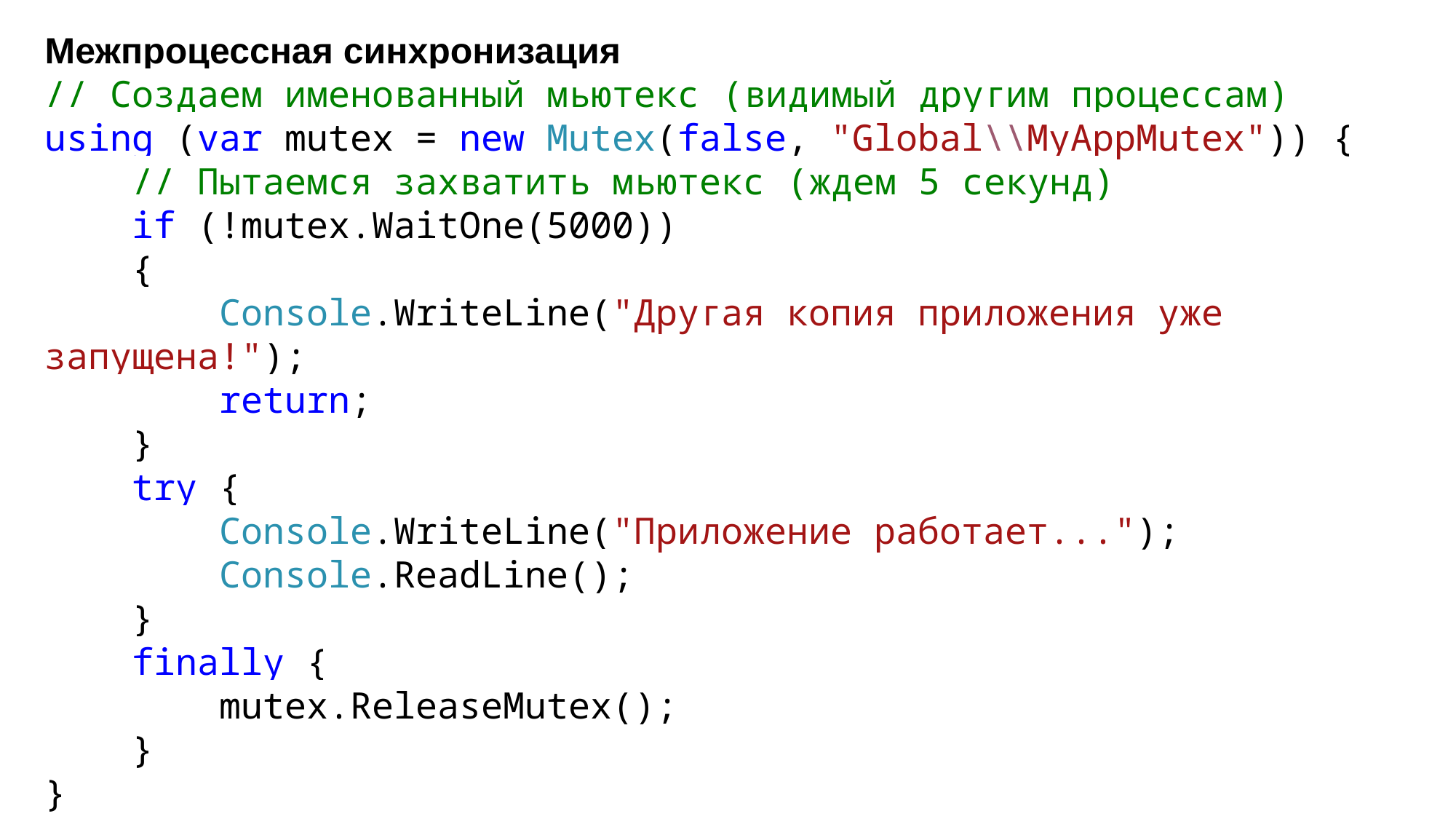

Межпроцессная синхронизация
// Создаем именованный мьютекс (видимый другим процессам)
using (var mutex = new Mutex(false, "Global\\MyAppMutex")) {
    // Пытаемся захватить мьютекс (ждем 5 секунд)
    if (!mutex.WaitOne(5000))
    {
        Console.WriteLine("Другая копия приложения уже запущена!");
        return;
    }
    try {
        Console.WriteLine("Приложение работает...");
        Console.ReadLine();
    }
    finally {
        mutex.ReleaseMutex();
    }
}